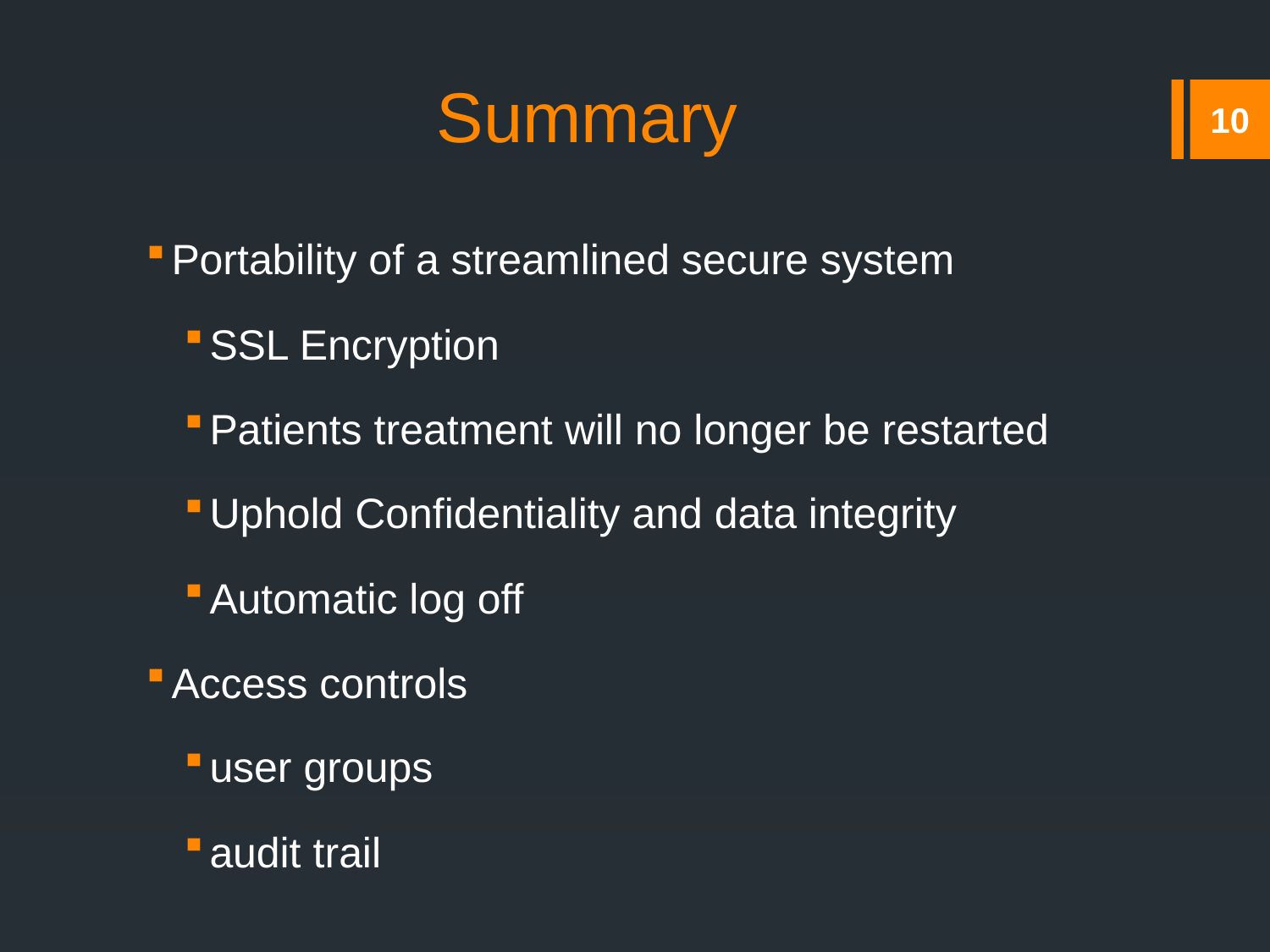

# Summary
10
Portability of a streamlined secure system
SSL Encryption
Patients treatment will no longer be restarted
Uphold Confidentiality and data integrity
Automatic log off
Access controls
user groups
audit trail